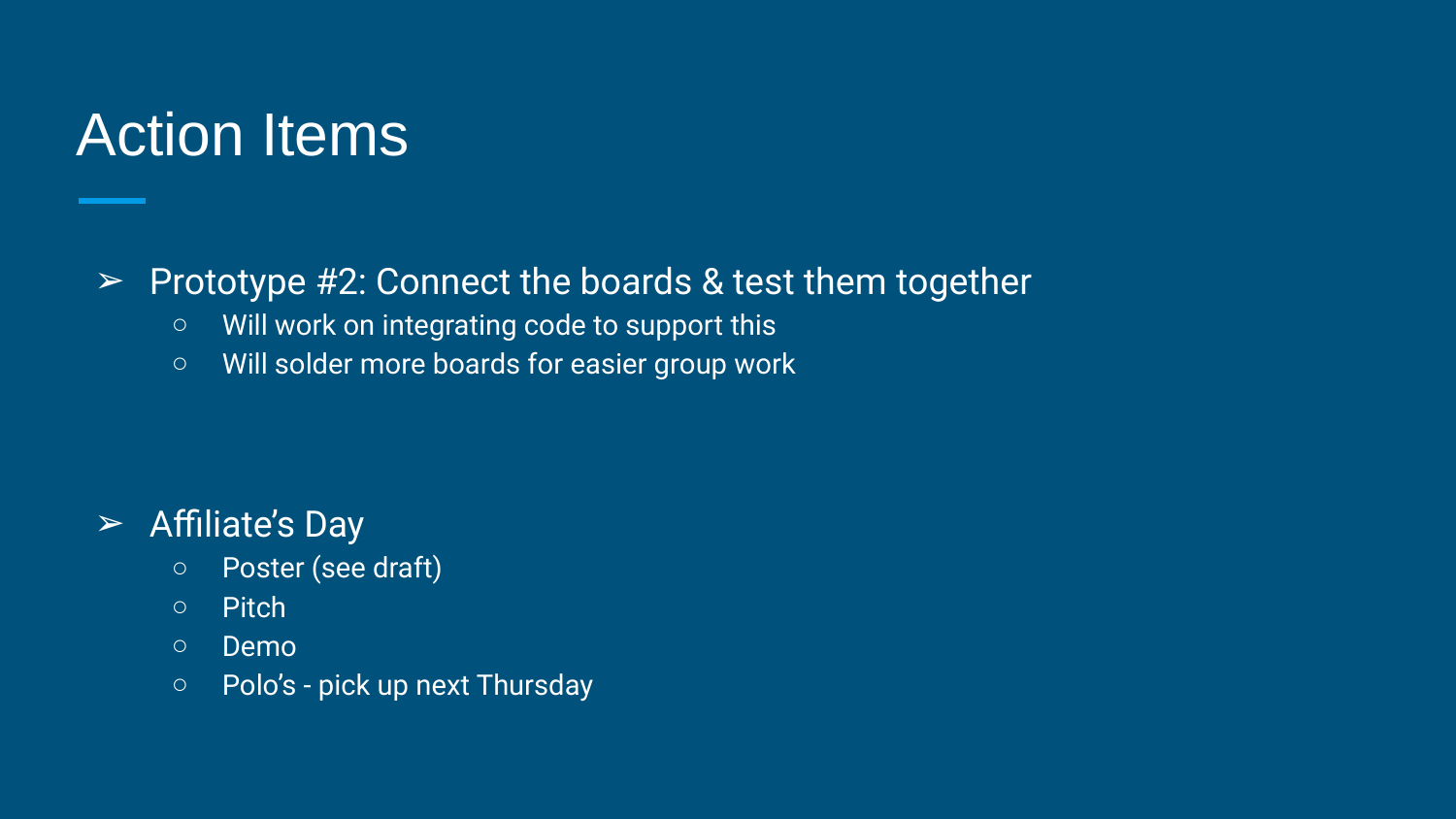

# Action Items
Prototype #2: Connect the boards & test them together
Will work on integrating code to support this
Will solder more boards for easier group work

Affiliate’s Day
Poster (see draft)
Pitch
Demo
Polo’s - pick up next Thursday